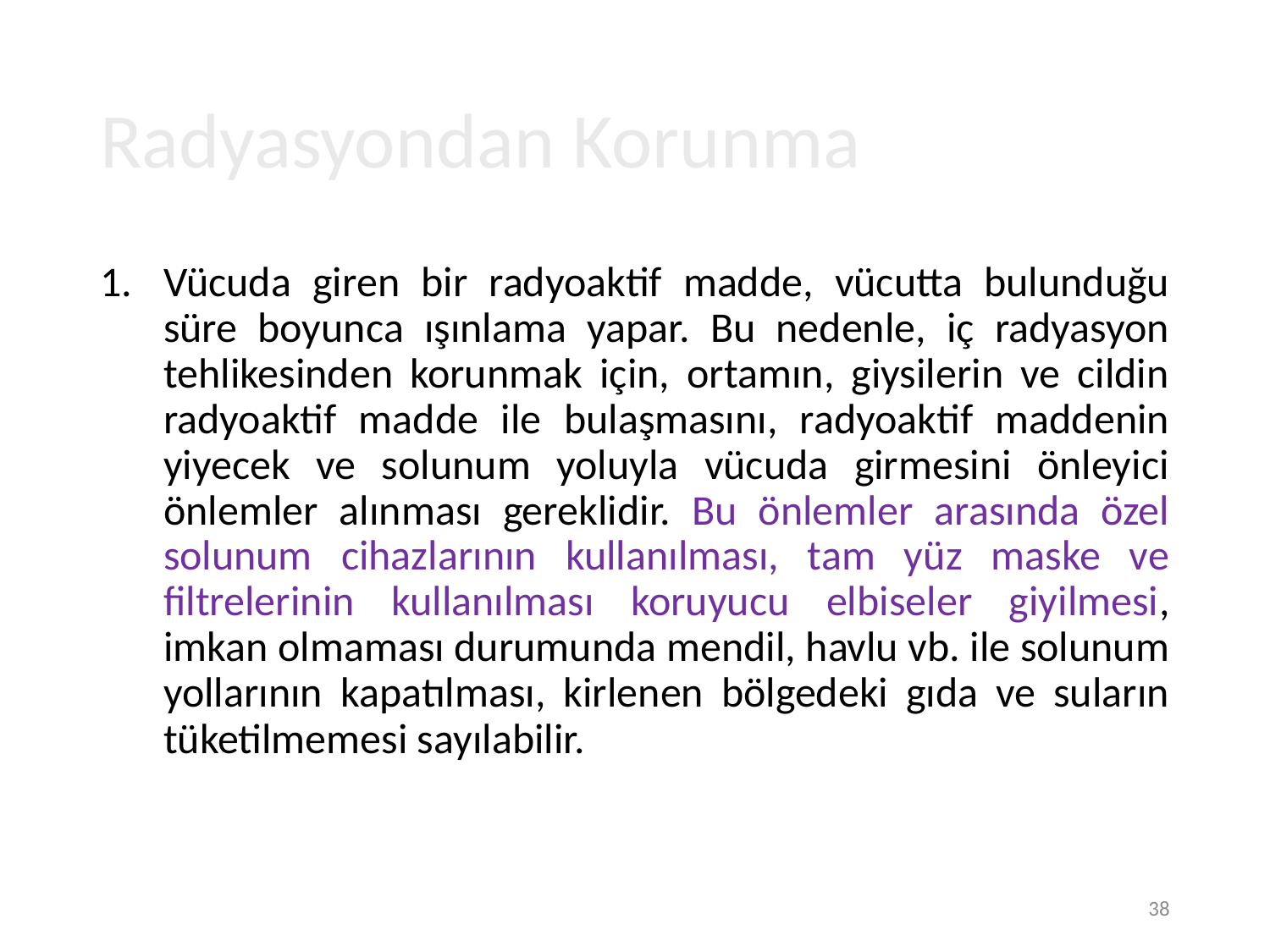

38
# Radyasyondan Korunma
Vücuda giren bir radyoaktif madde, vücutta bulunduğu süre boyunca ışınlama yapar. Bu nedenle, iç radyasyon tehlikesinden korunmak için, ortamın, giysilerin ve cildin radyoaktif madde ile bulaşmasını, radyoaktif maddenin yiyecek ve solunum yoluyla vücuda girmesini önleyici önlemler alınması gereklidir. Bu önlemler arasında özel solunum cihazlarının kullanılması, tam yüz maske ve filtrelerinin kullanılması koruyucu elbiseler giyilmesi, imkan olmaması durumunda mendil, havlu vb. ile solunum yollarının kapatılması, kirlenen bölgedeki gıda ve suların tüketilmemesi sayılabilir.